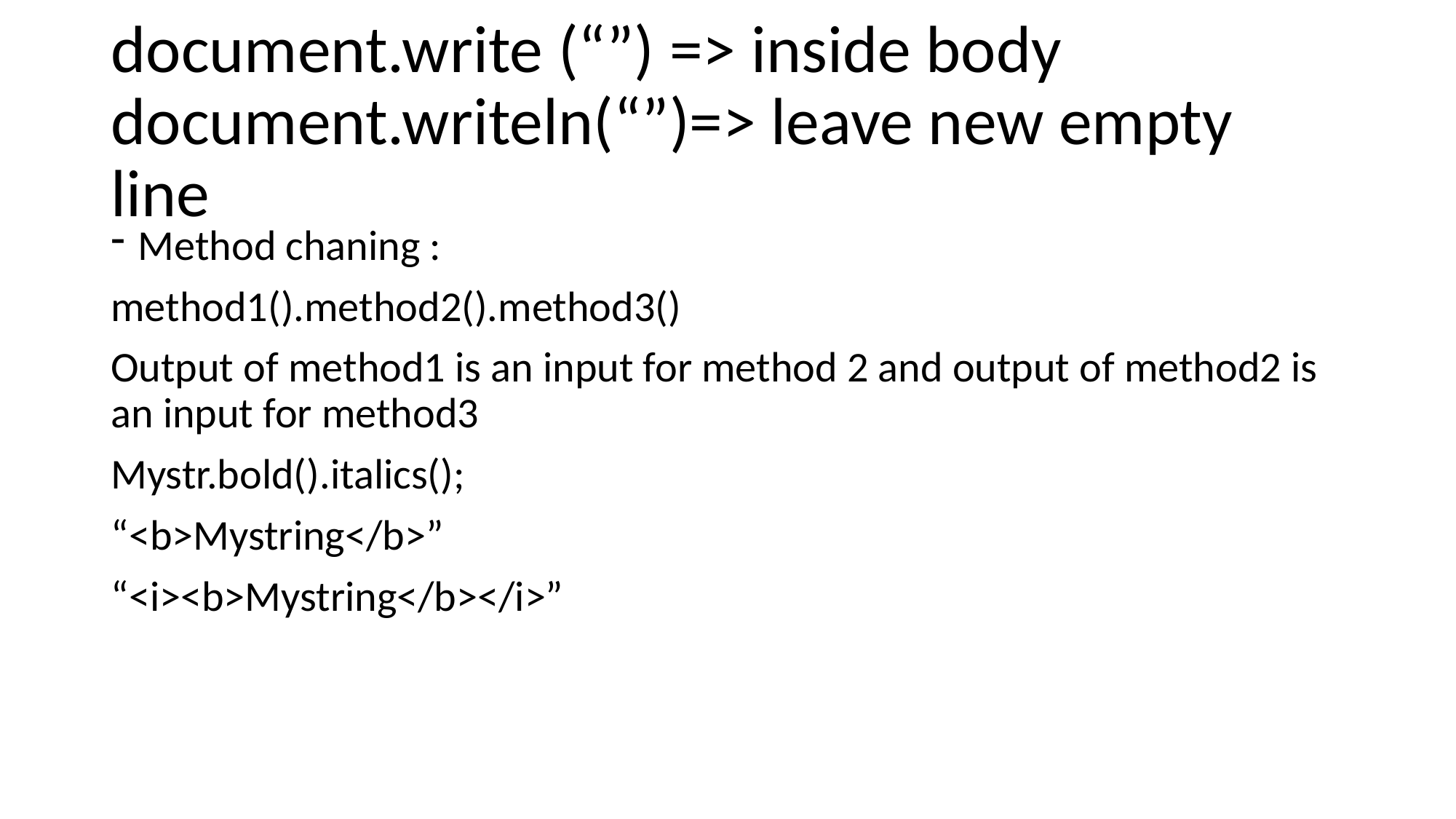

# document.write (“”) => inside body document.writeln(“”)=> leave new empty line
Method chaning :
method1().method2().method3()
Output of method1 is an input for method 2 and output of method2 is an input for method3
Mystr.bold().italics();
“<b>Mystring</b>”
“<i><b>Mystring</b></i>”